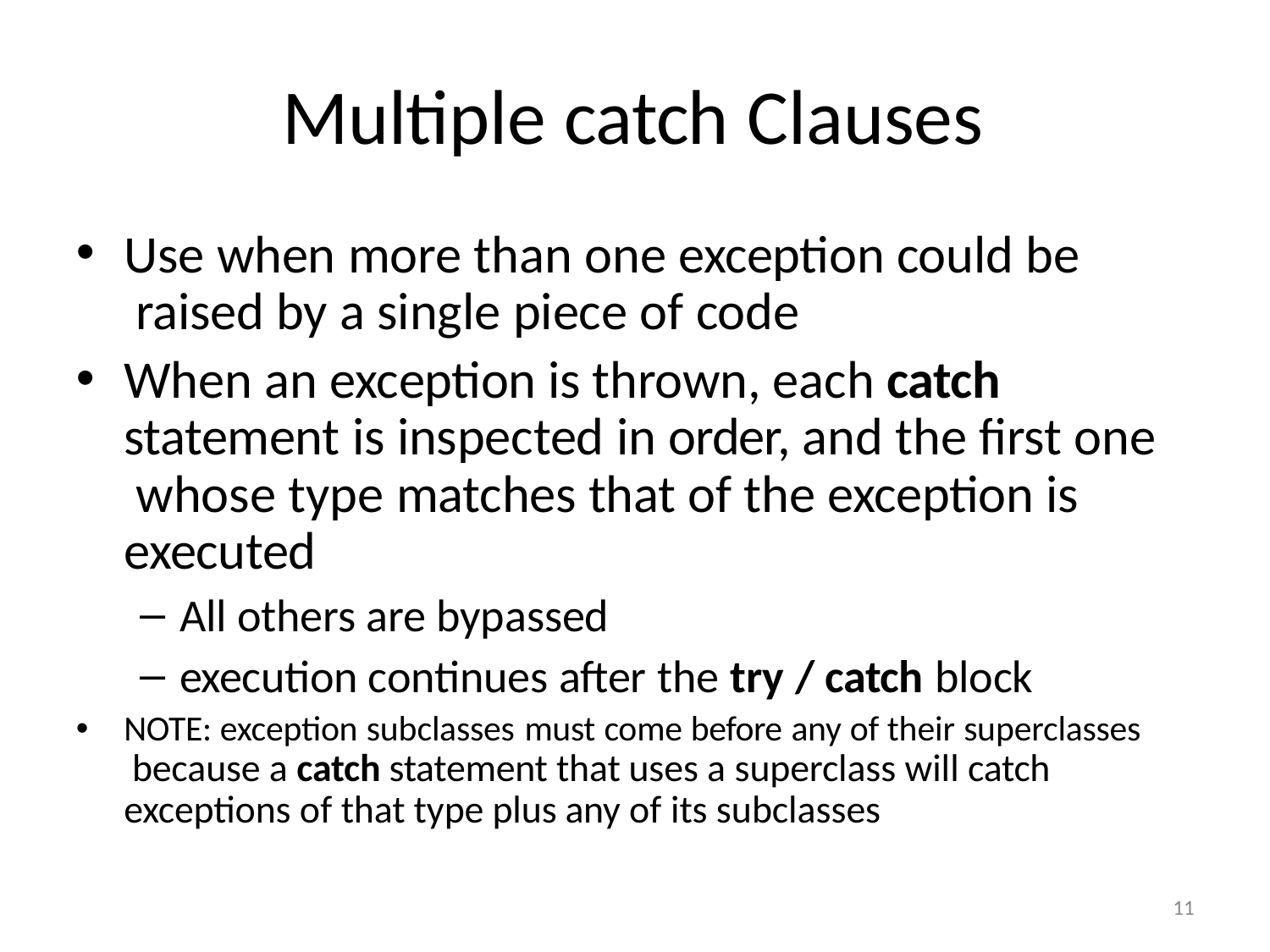

# Multiple catch Clauses
Use when more than one exception could be  raised by a single piece of code
When an exception is thrown, each catch  statement is inspected in order, and the first one  whose type matches that of the exception is  executed
All others are bypassed
execution continues after the try / catch block
NOTE: exception subclasses must come before any of their superclasses  because a catch statement that uses a superclass will catch  exceptions of that type plus any of its subclasses
11